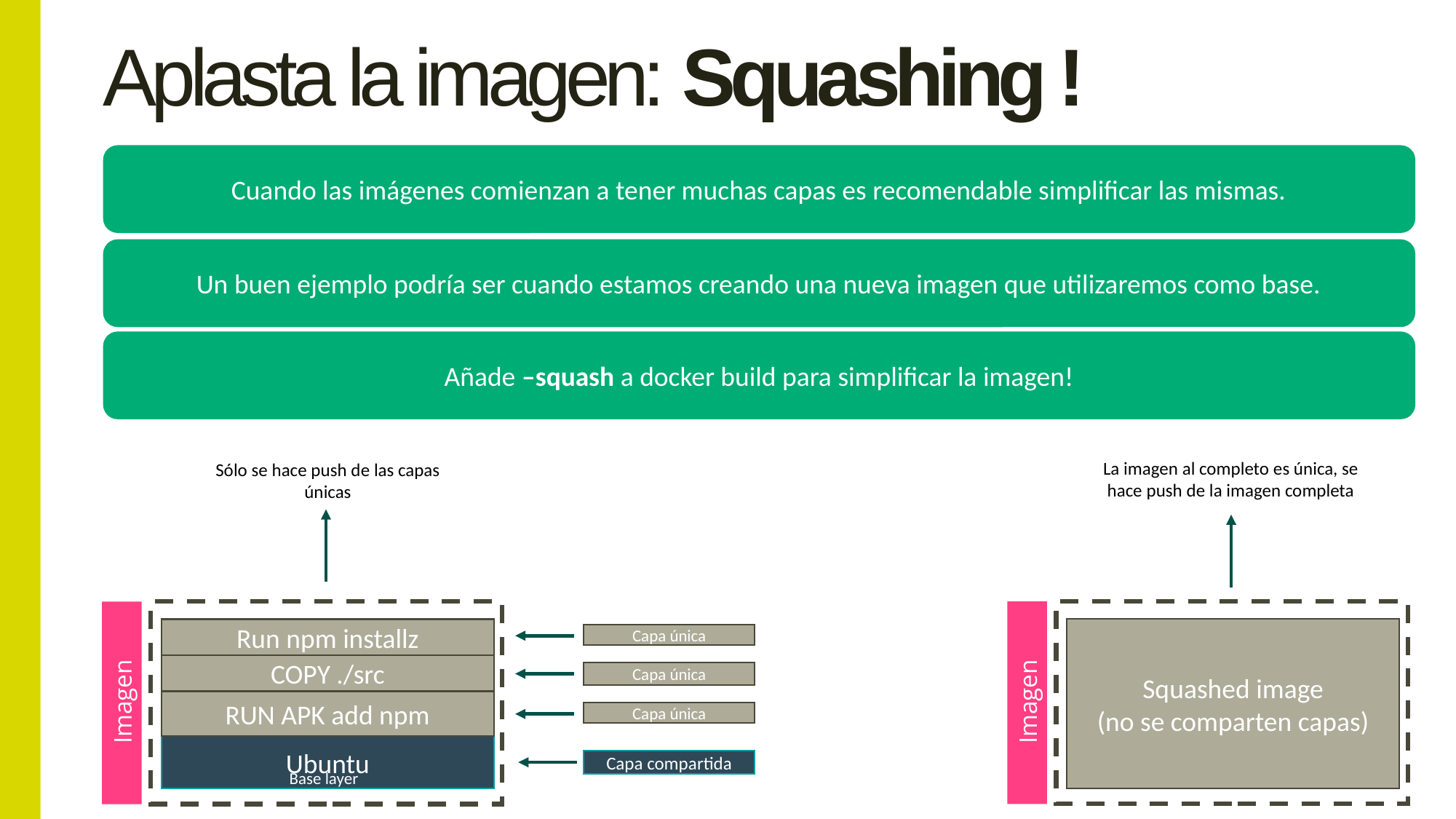

# Aplasta la imagen: Squashing !
Cuando las imágenes comienzan a tener muchas capas es recomendable simplificar las mismas.
Un buen ejemplo podría ser cuando estamos creando una nueva imagen que utilizaremos como base.
Añade –squash a docker build para simplificar la imagen!﻿
La imagen al completo es única, se hace push de la imagen completa
Sólo se hace push de las capas únicas

Squashed image
(no se comparten capas)
Run npm installz
Capa única
COPY ./src
Capa única
Imagen
Imagen
RUN APK add npm
Capa única
Ubuntu
Capa compartida
Base layer